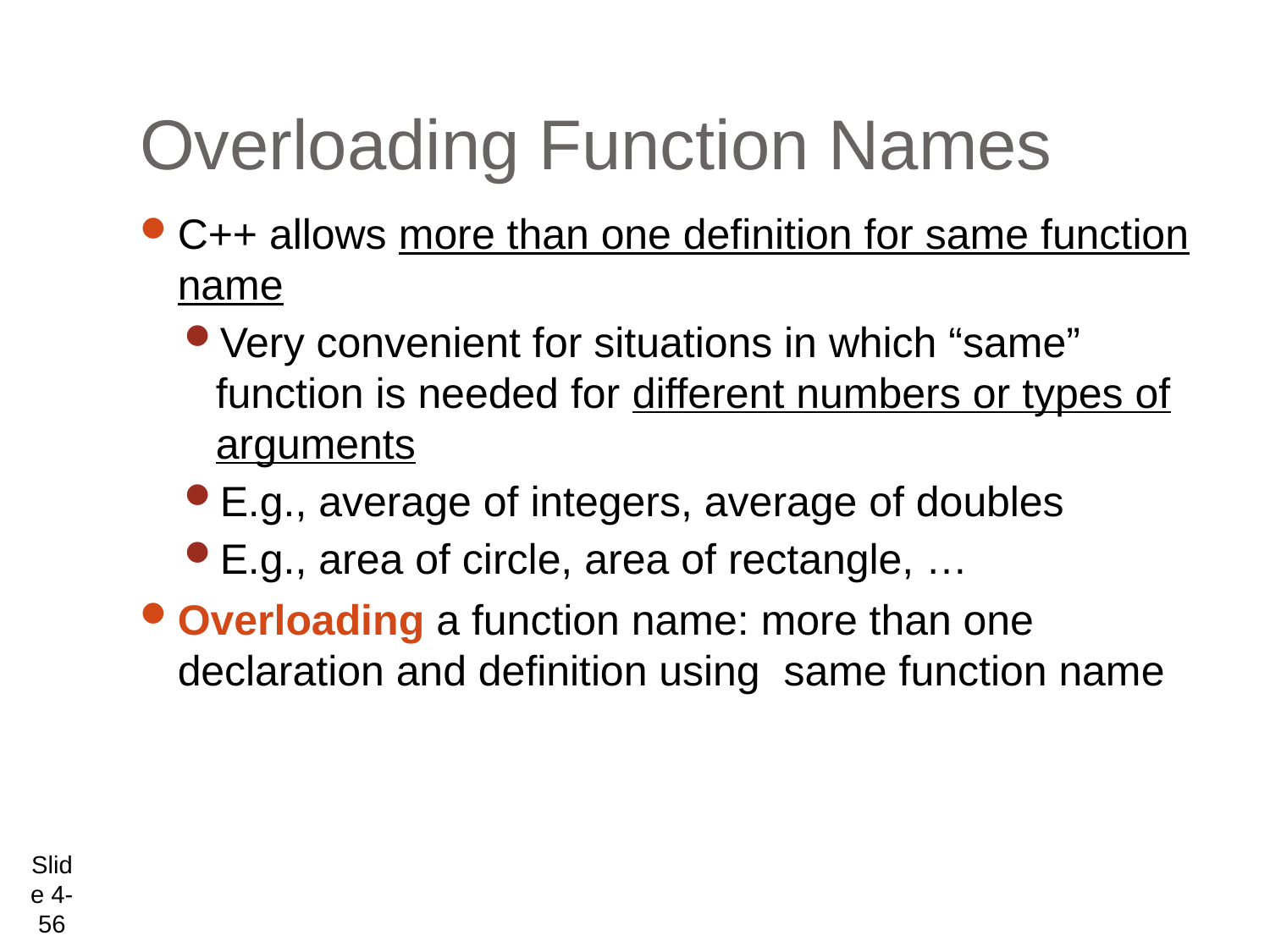

# Overloading Function Names
C++ allows more than one definition for same function name
Very convenient for situations in which “same” function is needed for different numbers or types of arguments
E.g., average of integers, average of doubles
E.g., area of circle, area of rectangle, …
Overloading a function name: more than one declaration and definition using  same function name

Slide 4- 56